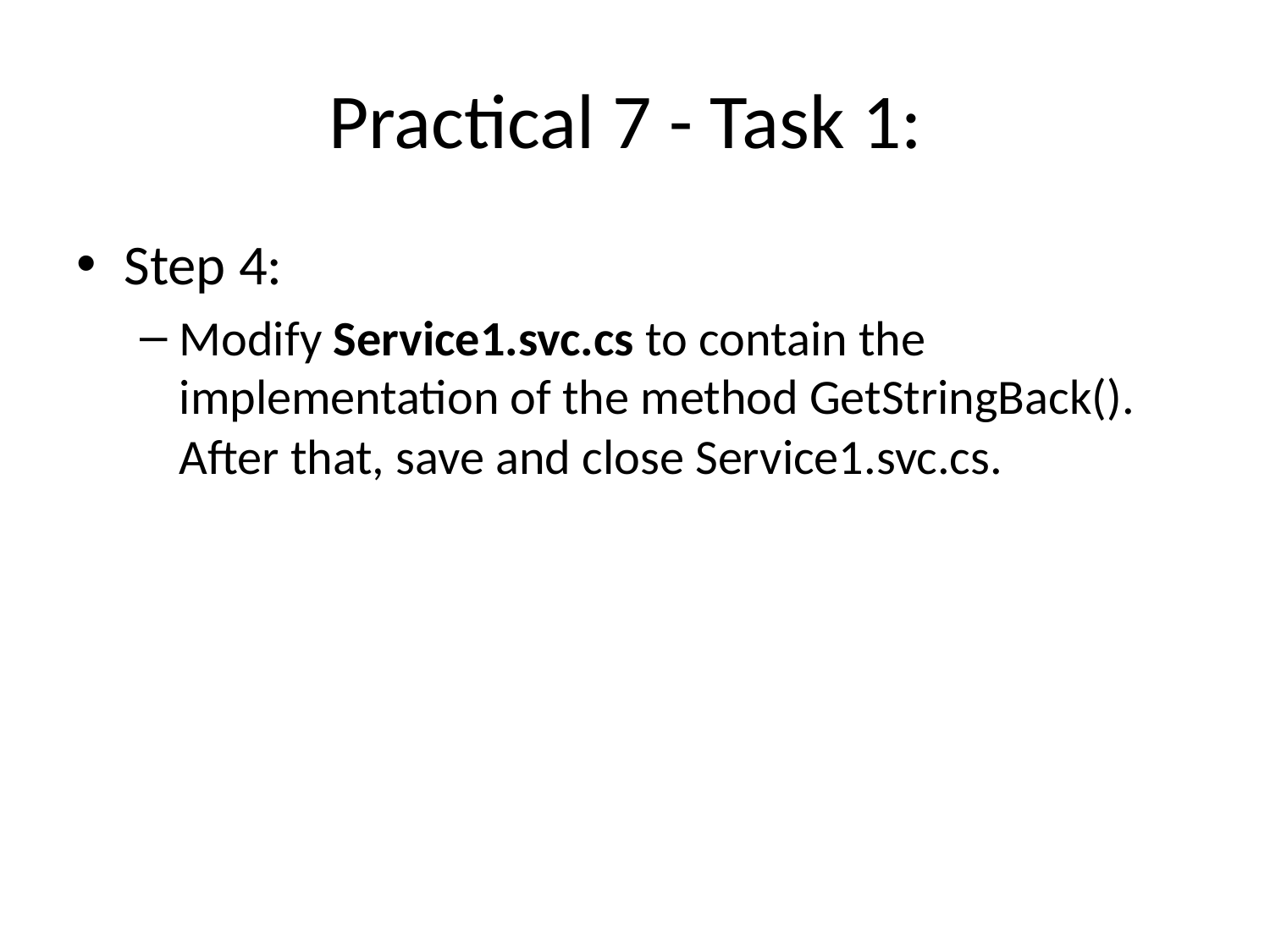

# Practical 7 - Task 1:
Step 4:
Modify Service1.svc.cs to contain the implementation of the method GetStringBack(). After that, save and close Service1.svc.cs.